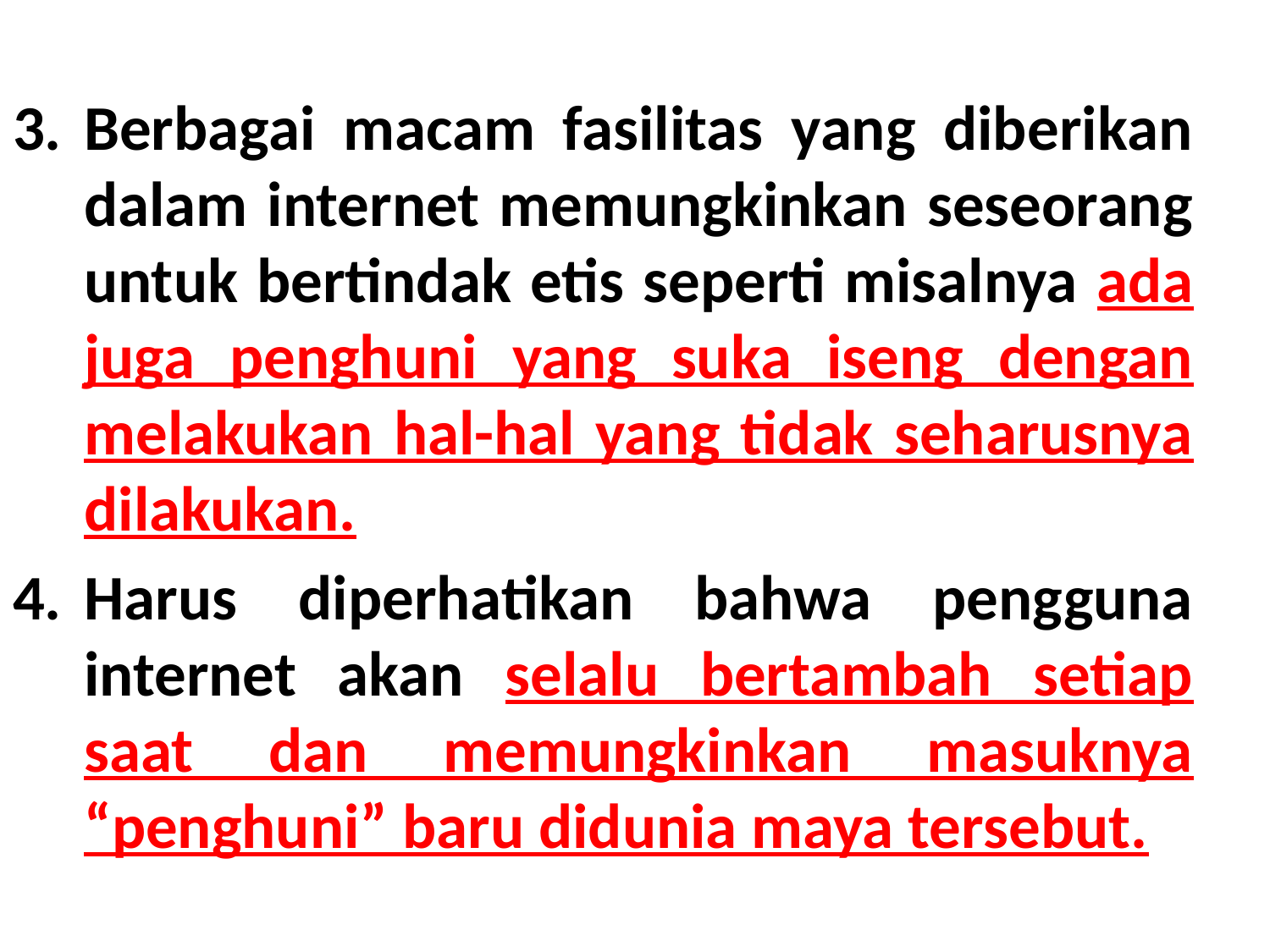

Berbagai macam fasilitas yang diberikan dalam internet memungkinkan seseorang untuk bertindak etis seperti misalnya ada juga penghuni yang suka iseng dengan melakukan hal-hal yang tidak seharusnya dilakukan.
Harus diperhatikan bahwa pengguna internet akan selalu bertambah setiap saat dan memungkinkan masuknya “penghuni” baru didunia maya tersebut.